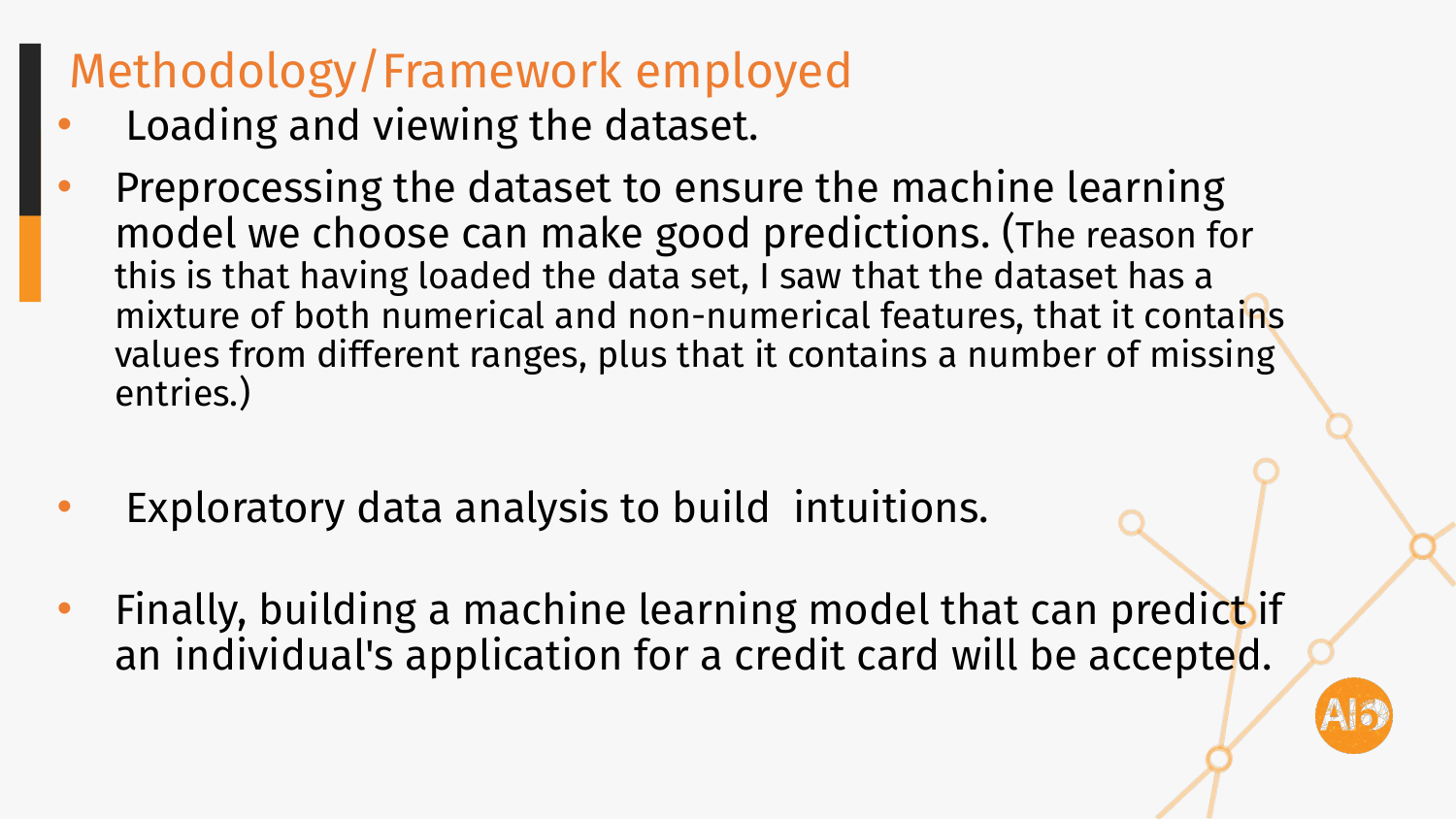

# Methodology/Framework employed
 Loading and viewing the dataset.
Preprocessing the dataset to ensure the machine learning model we choose can make good predictions. (The reason for this is that having loaded the data set, I saw that the dataset has a mixture of both numerical and non-numerical features, that it contains values from different ranges, plus that it contains a number of missing entries.)

 Exploratory data analysis to build  intuitions.
Finally, building a machine learning model that can predict if an individual's application for a credit card will be accepted.